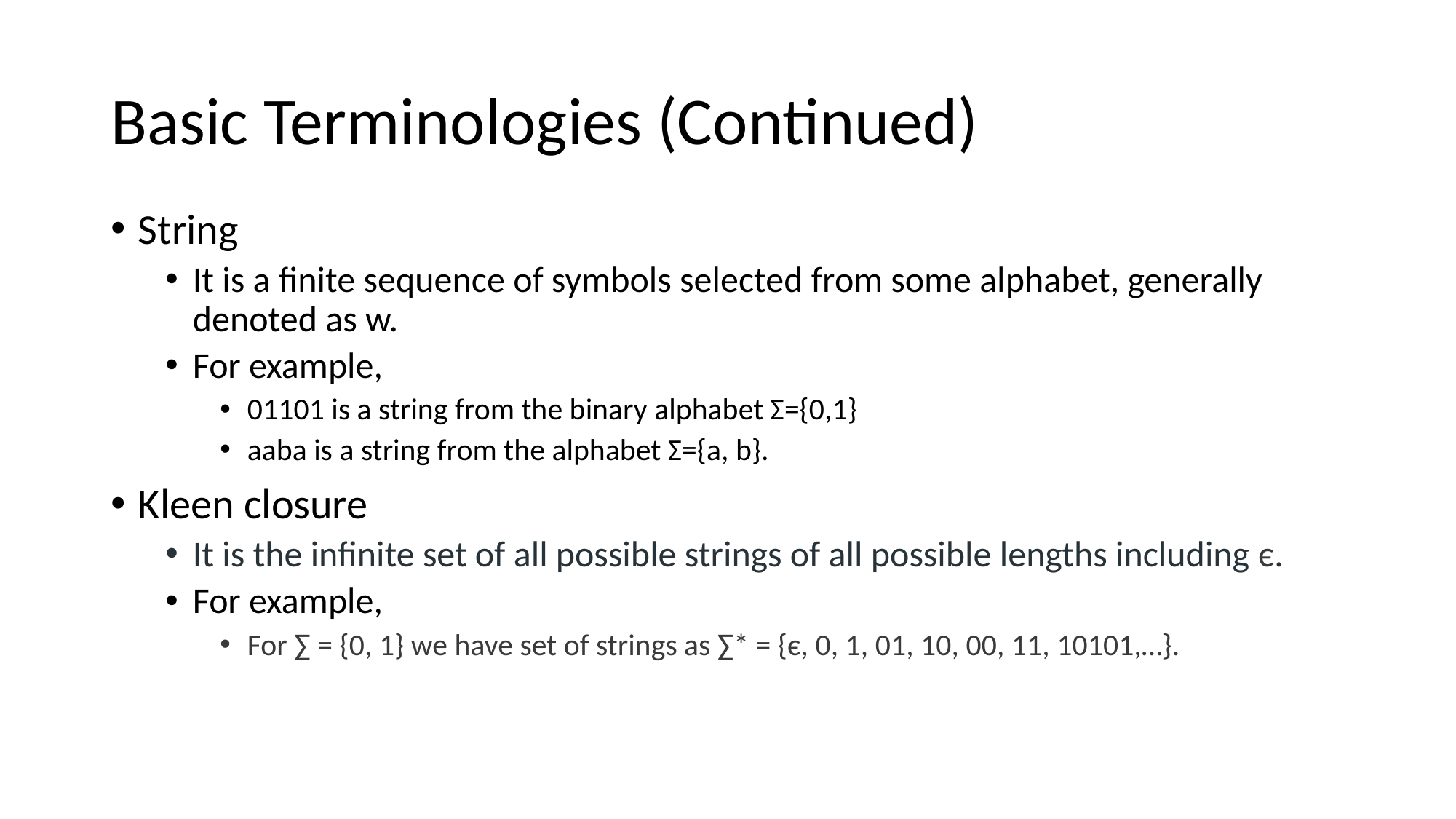

# Basic Terminologies (Continued)
String
It is a finite sequence of symbols selected from some alphabet, generally denoted as w.
For example,
01101 is a string from the binary alphabet Σ={0,1}
aaba is a string from the alphabet Σ={a, b}.
Kleen closure
It is the infinite set of all possible strings of all possible lengths including є.
For example,
For ∑ = {0, 1} we have set of strings as ∑* = {є, 0, 1, 01, 10, 00, 11, 10101,…}.